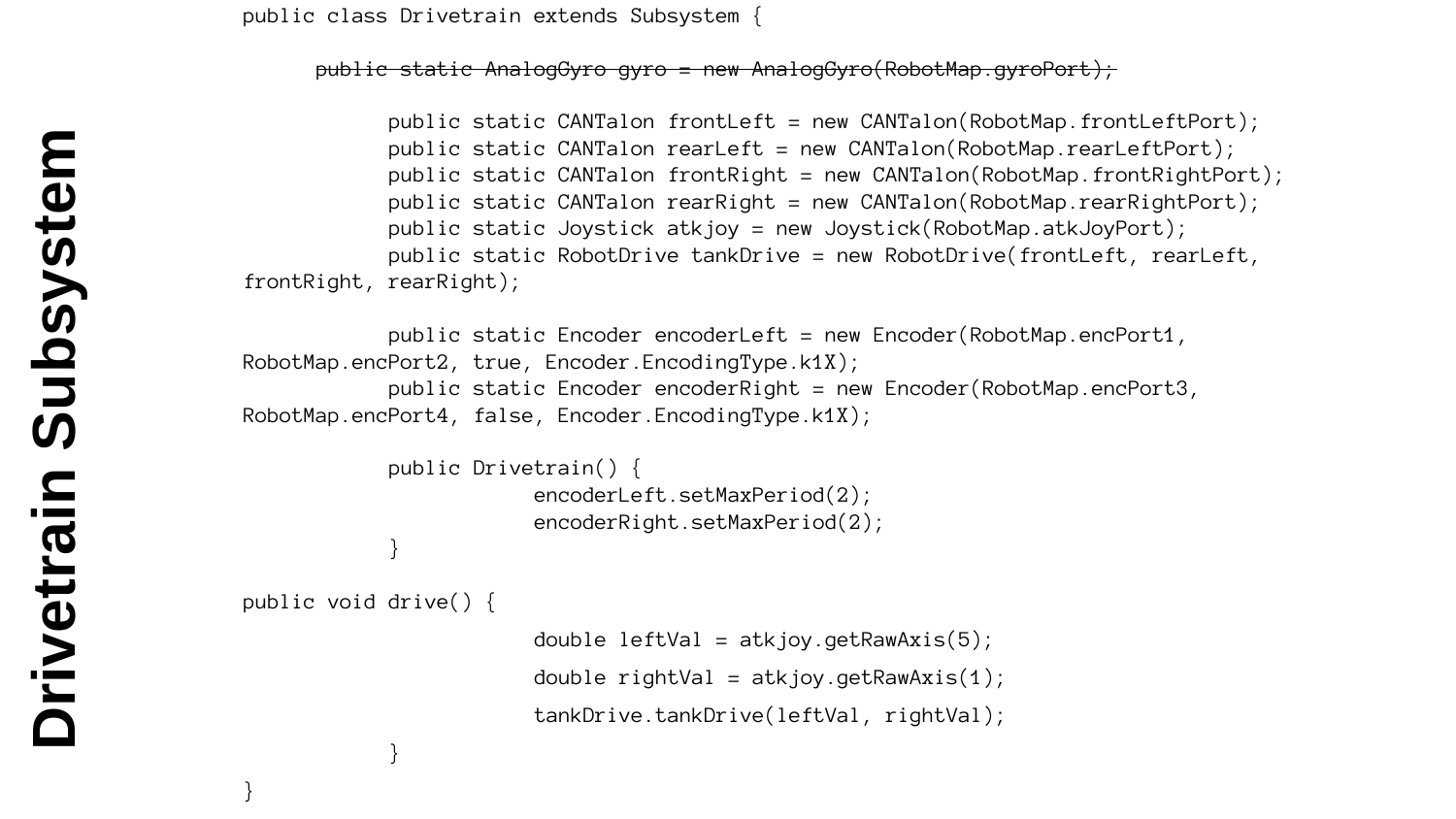

public class Drivetrain extends Subsystem {
public static AnalogGyro gyro = new AnalogGyro(RobotMap.gyroPort);
	public static CANTalon frontLeft = new CANTalon(RobotMap.frontLeftPort);
	public static CANTalon rearLeft = new CANTalon(RobotMap.rearLeftPort);
	public static CANTalon frontRight = new CANTalon(RobotMap.frontRightPort);
	public static CANTalon rearRight = new CANTalon(RobotMap.rearRightPort);
	public static Joystick atkjoy = new Joystick(RobotMap.atkJoyPort);
	public static RobotDrive tankDrive = new RobotDrive(frontLeft, rearLeft, frontRight, rearRight);
	public static Encoder encoderLeft = new Encoder(RobotMap.encPort1, RobotMap.encPort2, true, Encoder.EncodingType.k1X);
	public static Encoder encoderRight = new Encoder(RobotMap.encPort3, RobotMap.encPort4, false, Encoder.EncodingType.k1X);
	public Drivetrain() {
		encoderLeft.setMaxPeriod(2);
		encoderRight.setMaxPeriod(2);
	}
public void drive() {
		double leftVal = atkjoy.getRawAxis(5);
		double rightVal = atkjoy.getRawAxis(1);
		tankDrive.tankDrive(leftVal, rightVal);
	}
}

# Drivetrain Subsystem